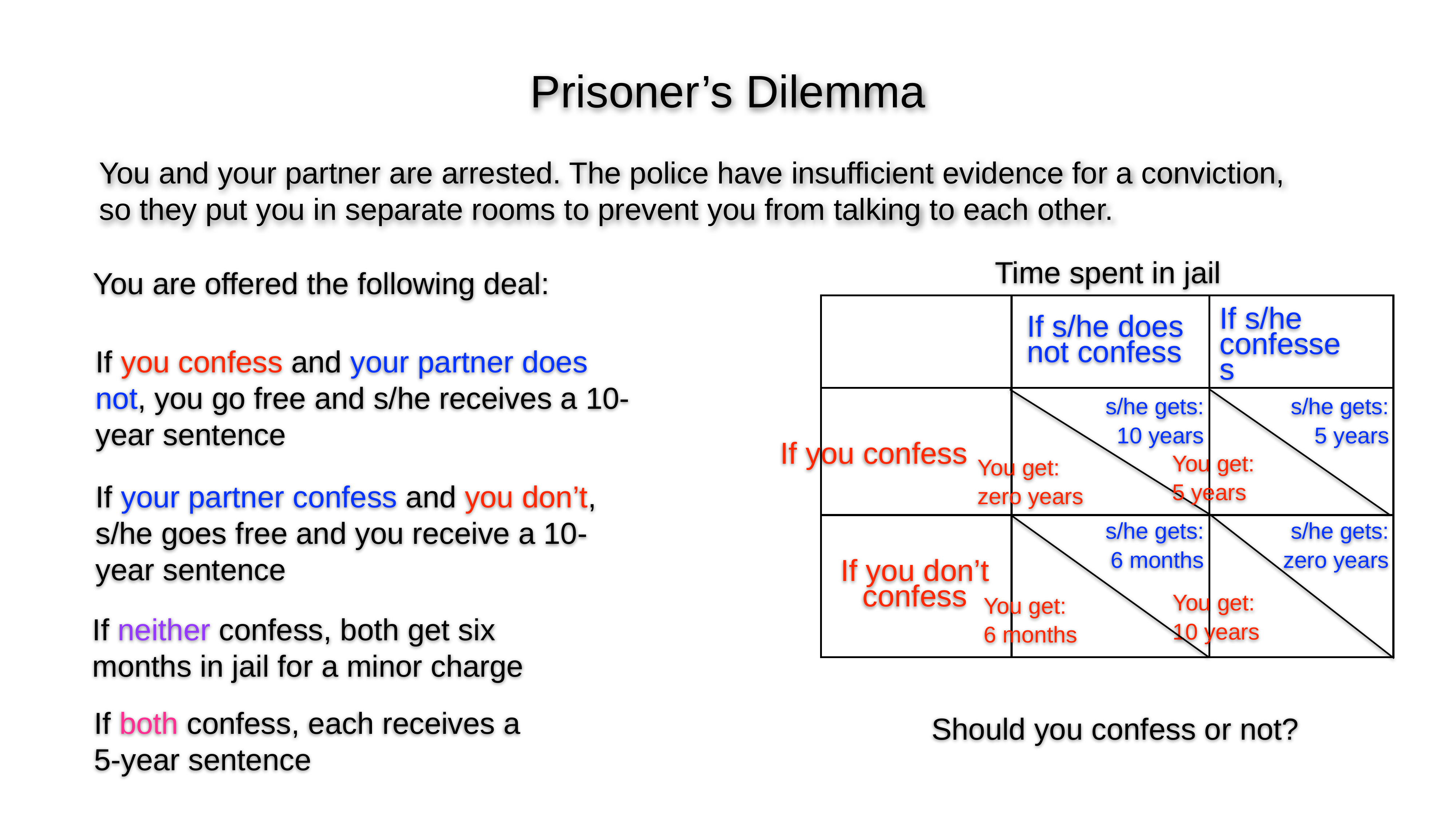

Prisoner’s Dilemma
You and your partner are arrested. The police have insufficient evidence for a conviction, so they put you in separate rooms to prevent you from talking to each other.
Time spent in jail
You are offered the following deal:
|  |  |  |
| --- | --- | --- |
|  |  |  |
|  |  |  |
If s/he does not confess
If s/he confesses
If you confess and your partner does not, you go free and s/he receives a 10-year sentence
s/he gets:
10 years
s/he gets:
5 years

If you confess
You get:
5 years
You get:
zero years
If your partner confess and you don’t, s/he goes free and you receive a 10-year sentence
s/he gets:
6 months
s/he gets:
zero years

If you don’t confess
You get:
10 years
You get:
6 months
If neither confess, both get six months in jail for a minor charge
If both confess, each receives a 5-year sentence
Should you confess or not?